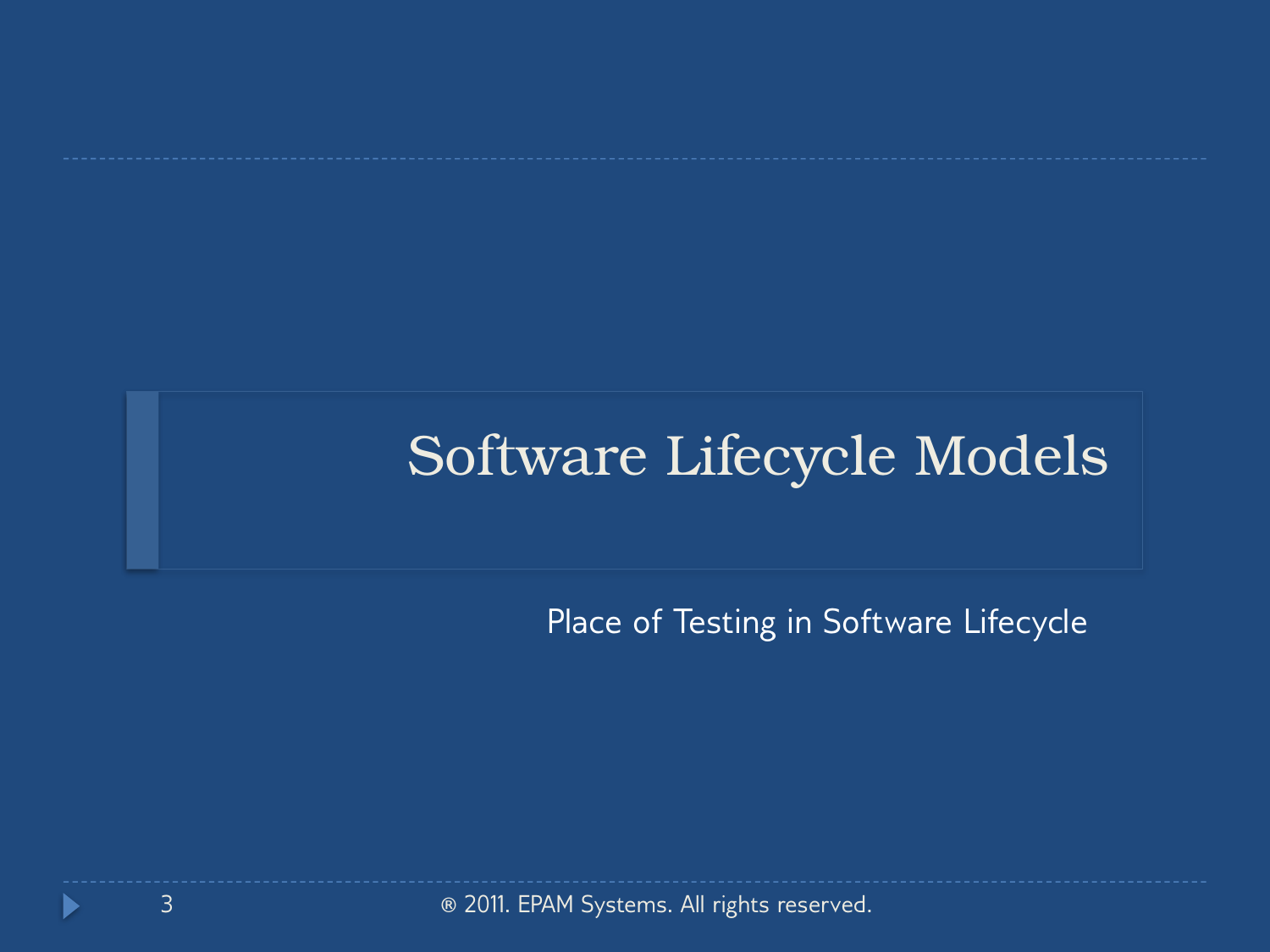

# Software Lifecycle Models
Place of Testing in Software Lifecycle
3
® 2011. EPAM Systems. All rights reserved.